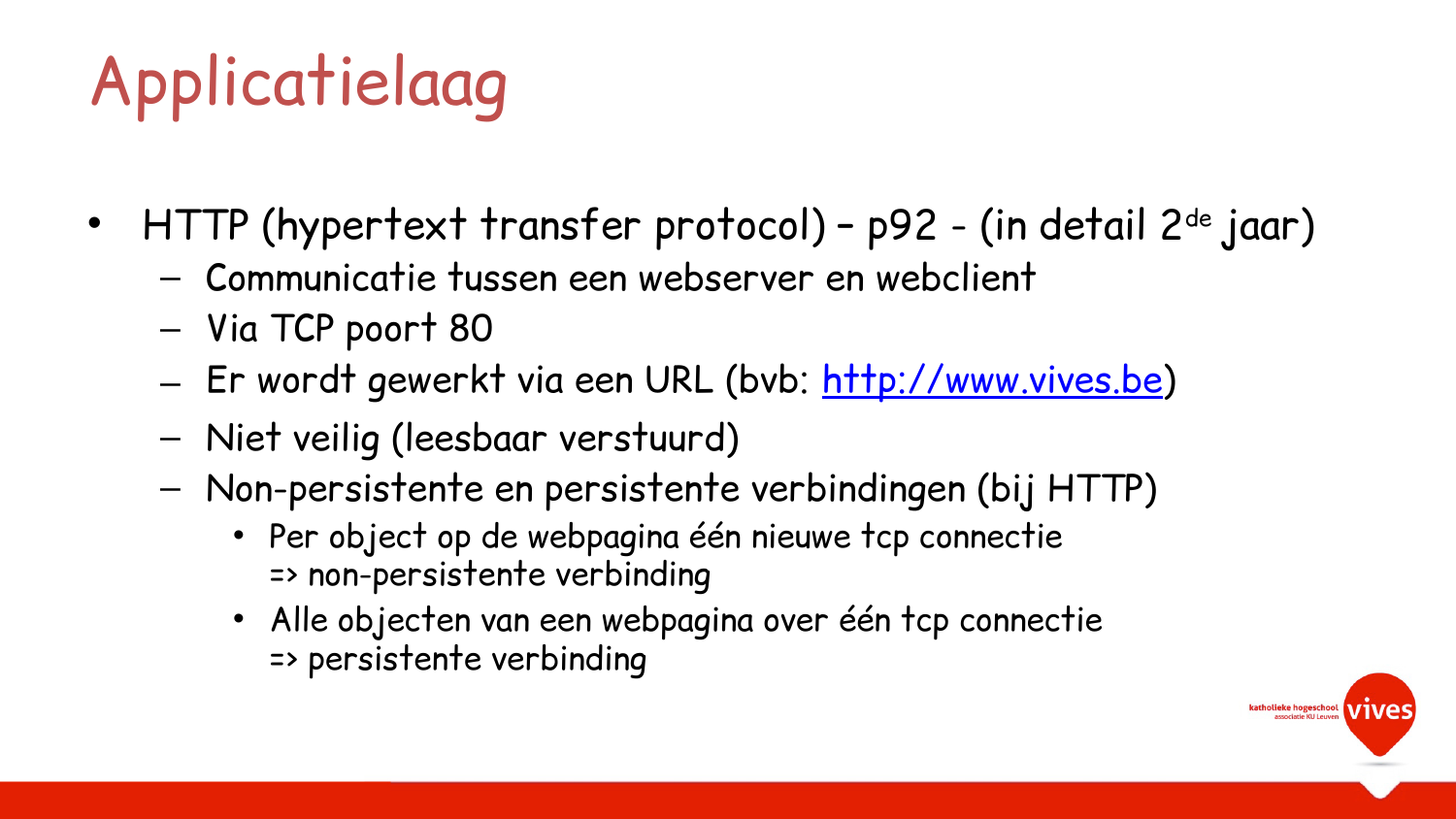

# Applicatielaag
HTTP (hypertext transfer protocol) – p92 - (in detail 2de jaar)
Communicatie tussen een webserver en webclient
Via TCP poort 80
Er wordt gewerkt via een URL (bvb: http://www.vives.be)
Niet veilig (leesbaar verstuurd)
Non-persistente en persistente verbindingen (bij HTTP)
Per object op de webpagina één nieuwe tcp connectie
=> non-persistente verbinding
Alle objecten van een webpagina over één tcp connectie
=> persistente verbinding